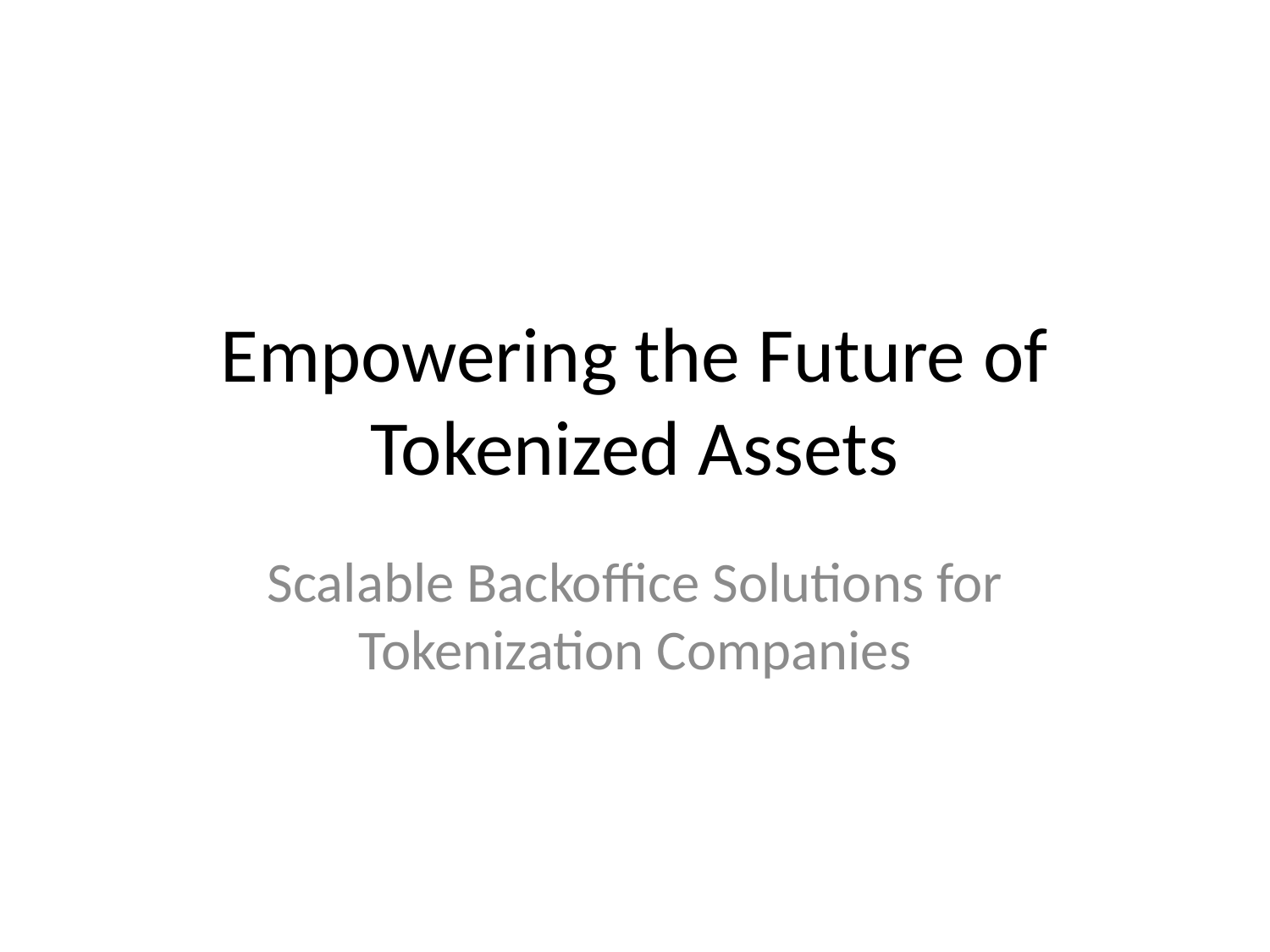

# Empowering the Future of Tokenized Assets
Scalable Backoffice Solutions for Tokenization Companies